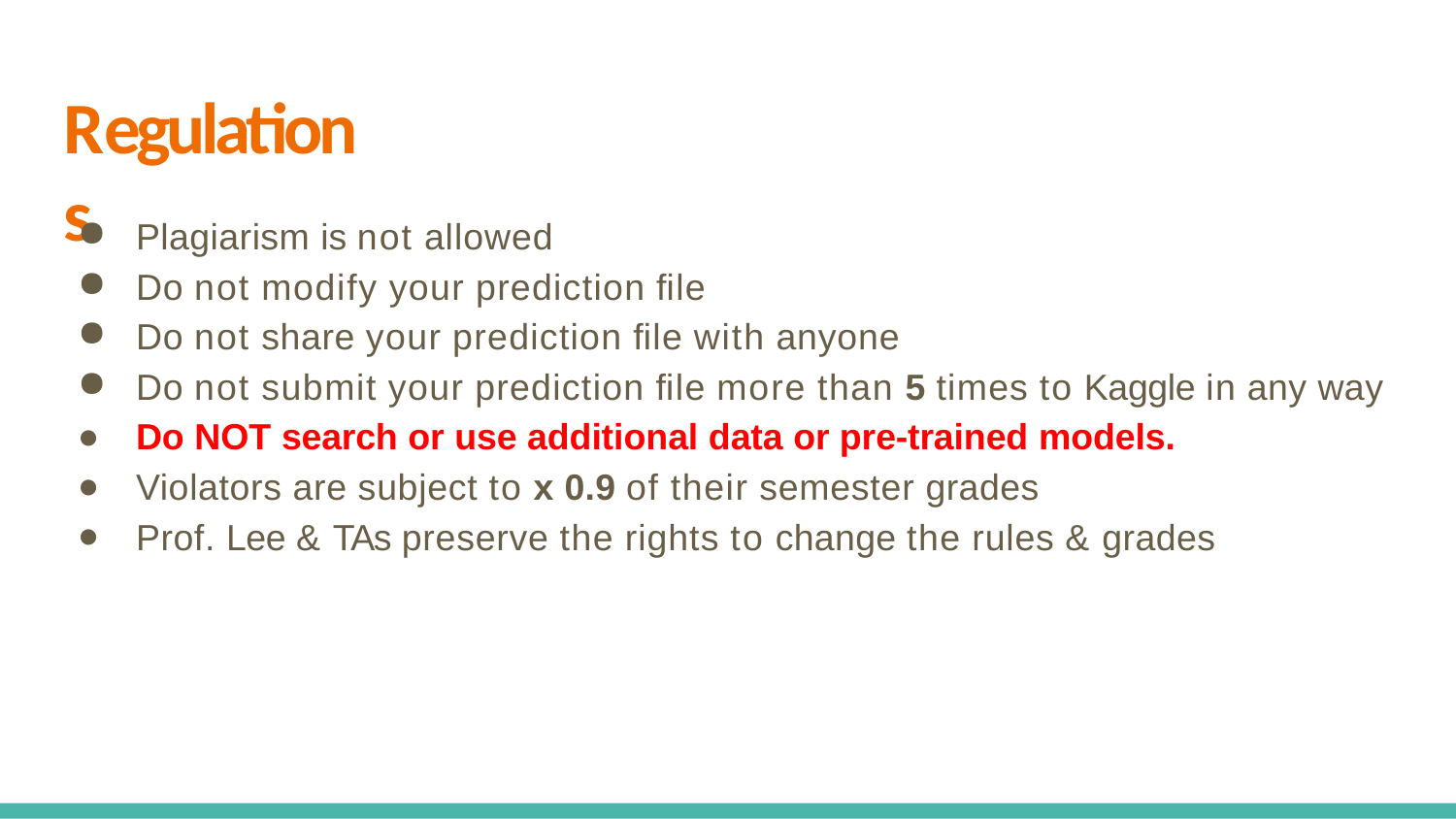

# Regulations
Plagiarism is not allowed
Do not modify your prediction ﬁle
Do not share your prediction ﬁle with anyone
Do not submit your prediction ﬁle more than 5 times to Kaggle in any way
Do NOT search or use additional data or pre-trained models.
Violators are subject to x 0.9 of their semester grades
Prof. Lee & TAs preserve the rights to change the rules & grades